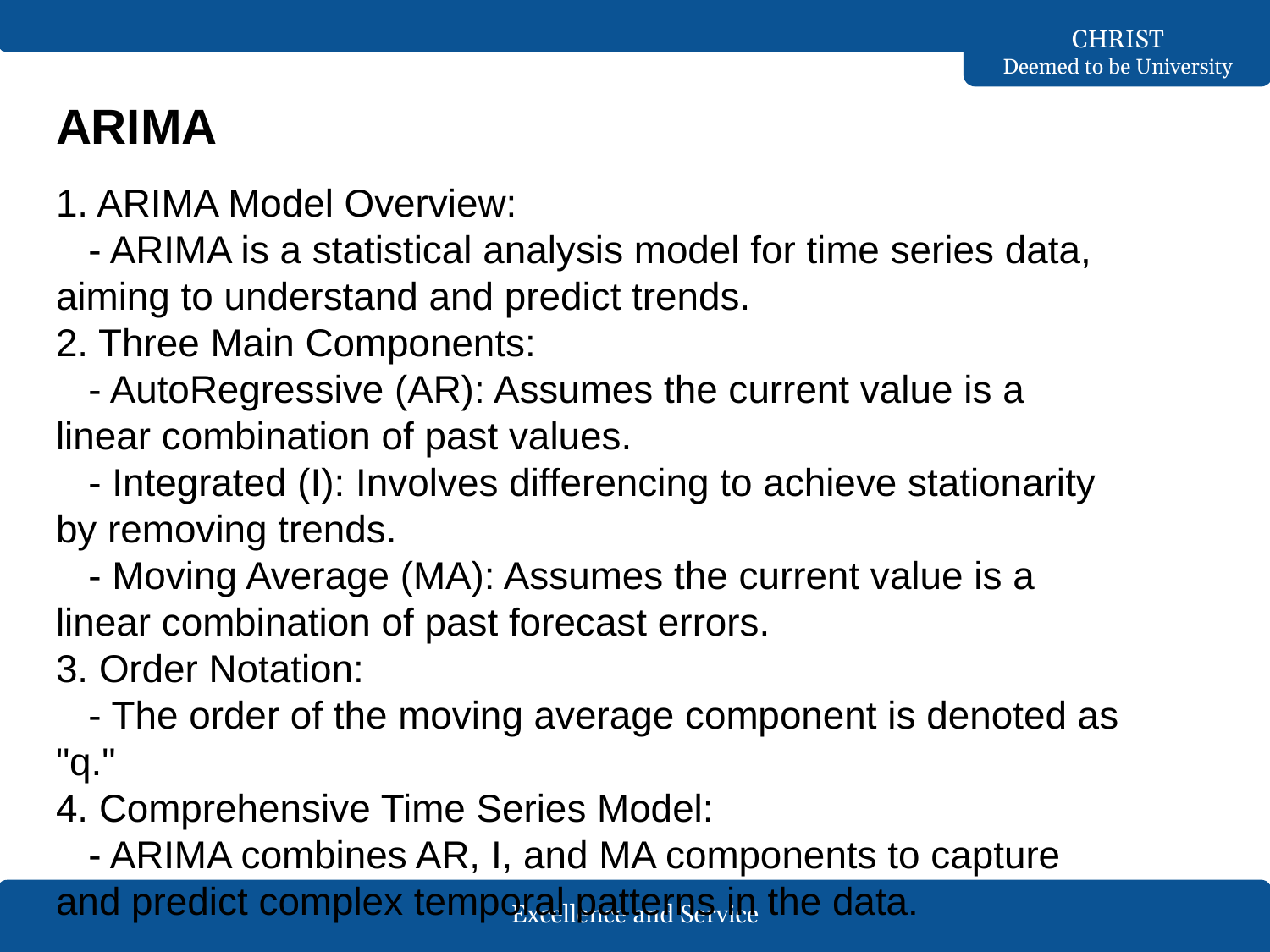

# ARIMA
1. ARIMA Model Overview:
   - ARIMA is a statistical analysis model for time series data, aiming to understand and predict trends.
2. Three Main Components:
   - AutoRegressive (AR): Assumes the current value is a linear combination of past values.
   - Integrated (I): Involves differencing to achieve stationarity by removing trends.
   - Moving Average (MA): Assumes the current value is a linear combination of past forecast errors.
3. Order Notation:
   - The order of the moving average component is denoted as "q."
4. Comprehensive Time Series Model:
   - ARIMA combines AR, I, and MA components to capture and predict complex temporal patterns in the data.